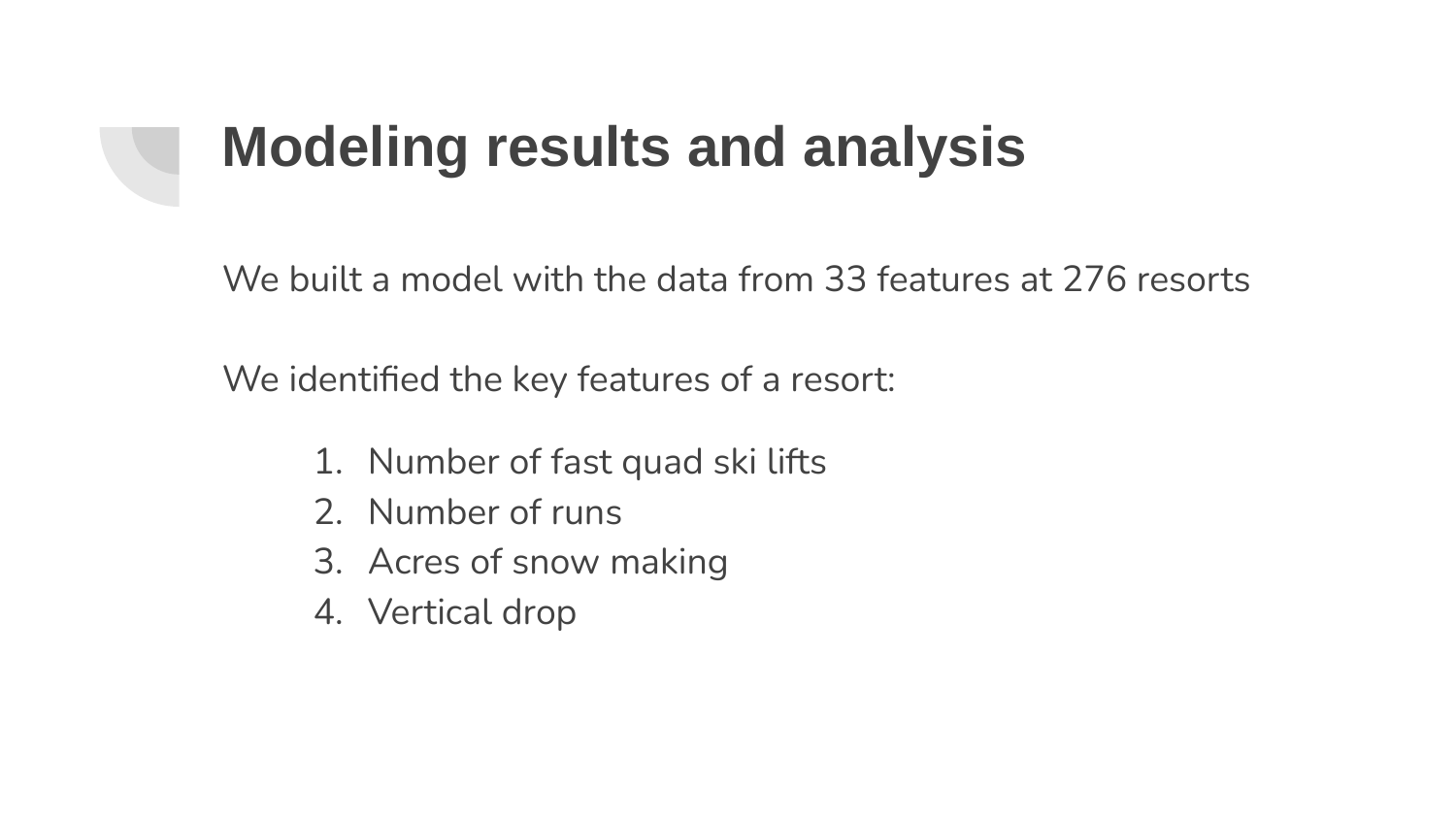

# Modeling results and analysis
We built a model with the data from 33 features at 276 resorts

We identified the key features of a resort:
Number of fast quad ski lifts
Number of runs
Acres of snow making
Vertical drop